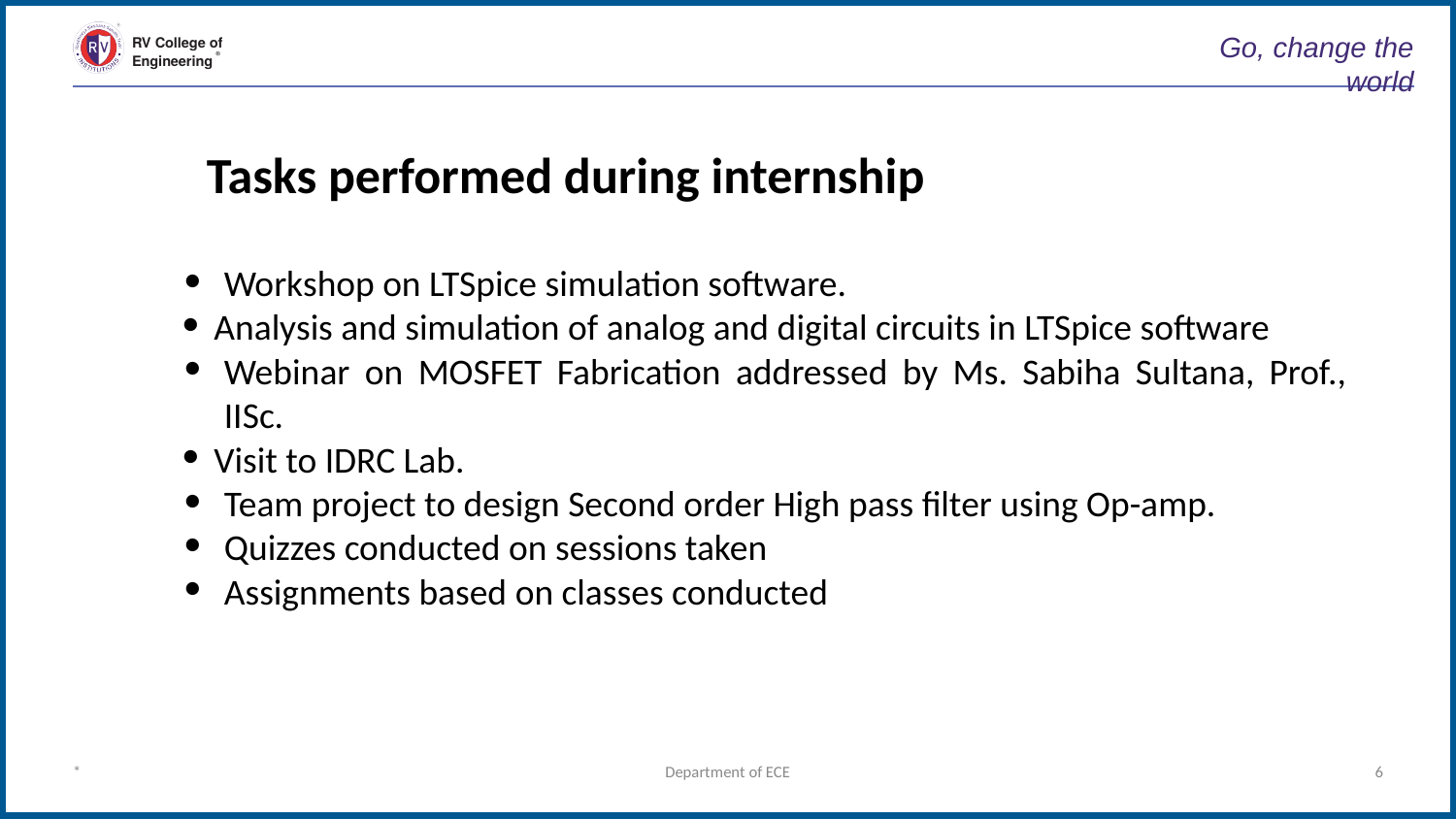

# Go, change the world
RV College of
Engineering

Tasks performed during internship
Workshop on LTSpice simulation software.
Analysis and simulation of analog and digital circuits in LTSpice software
Webinar on MOSFET Fabrication addressed by Ms. Sabiha Sultana, Prof., IISc.
Visit to IDRC Lab.
Team project to design Second order High pass filter using Op-amp.
Quizzes conducted on sessions taken
Assignments based on classes conducted

*
Department of ECE
6